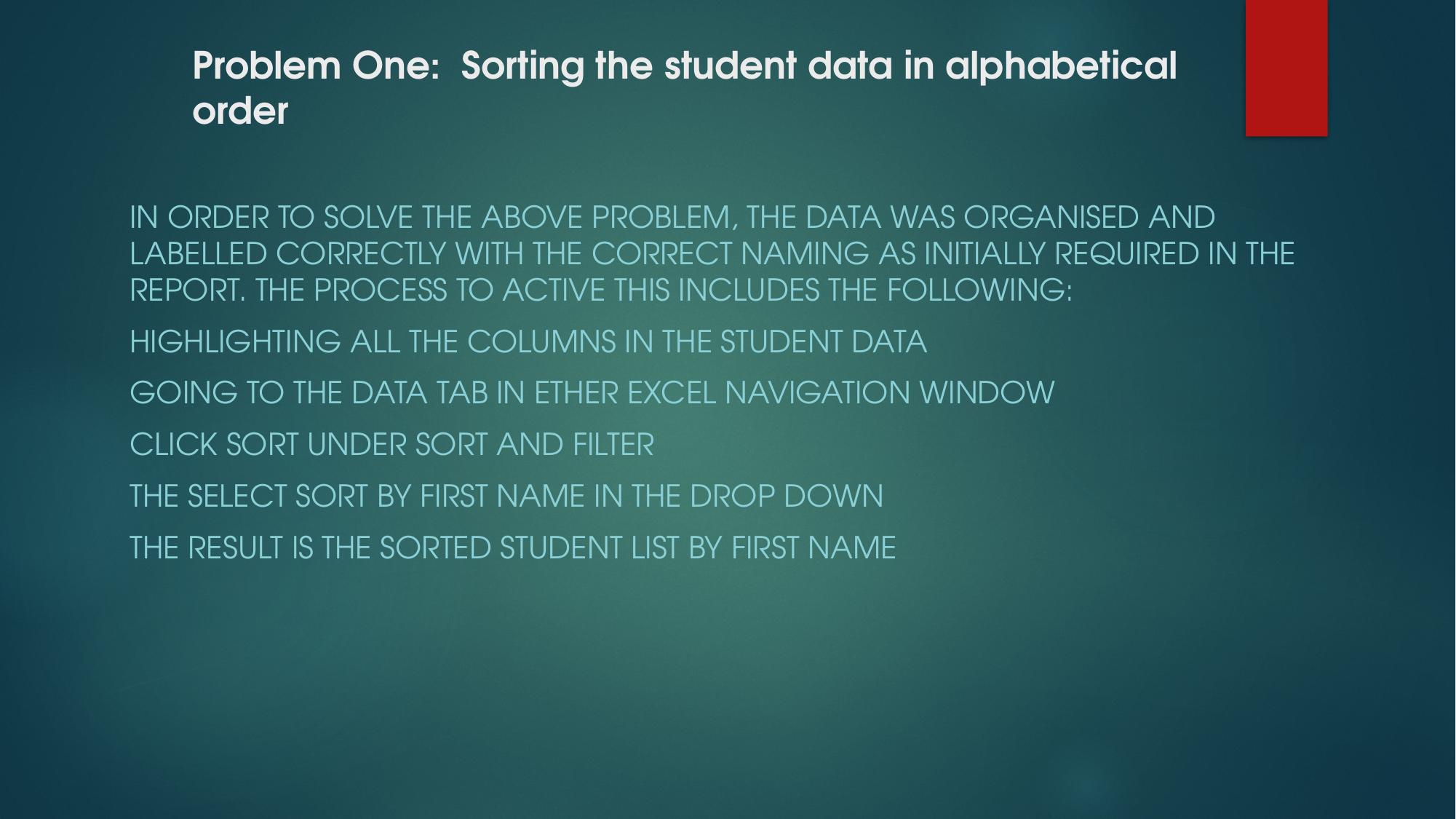

# Problem One:  Sorting the student data in alphabetical order
In order to solve the above problem, the data was organised and labelled correctly with the correct naming as initially required in the report. The process to active this includes the following:
Highlighting all the columns in the student data
Going to the data tab in ether excel navigation window
Click sort under sort and filter
The select sort by First name in the drop down
The result is the sorted student list by first name